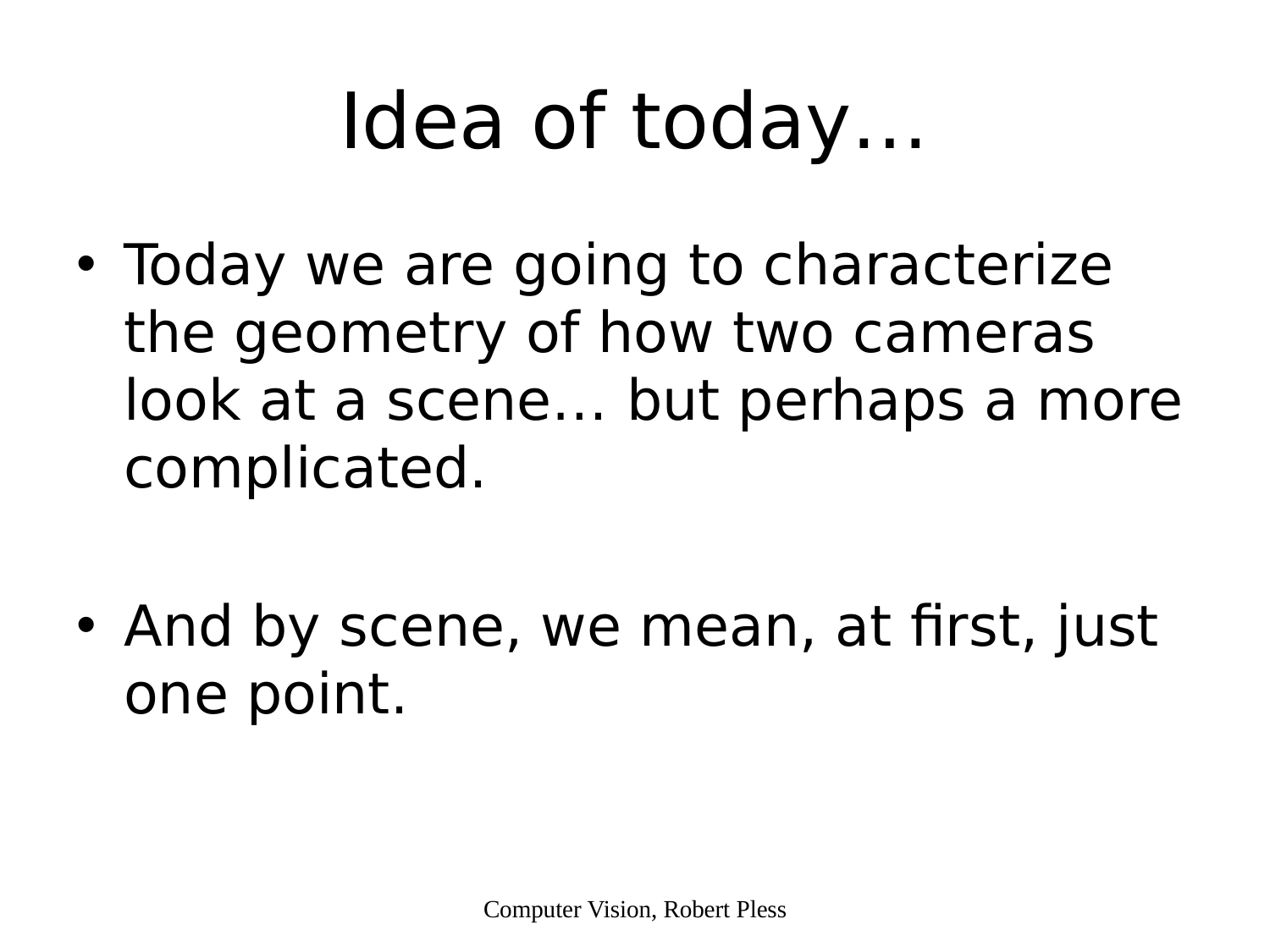

# Idea of today…
Today we are going to characterize the geometry of how two cameras look at a scene… but perhaps a more complicated.

And by scene, we mean, at first, just one point.
Computer Vision, Robert Pless